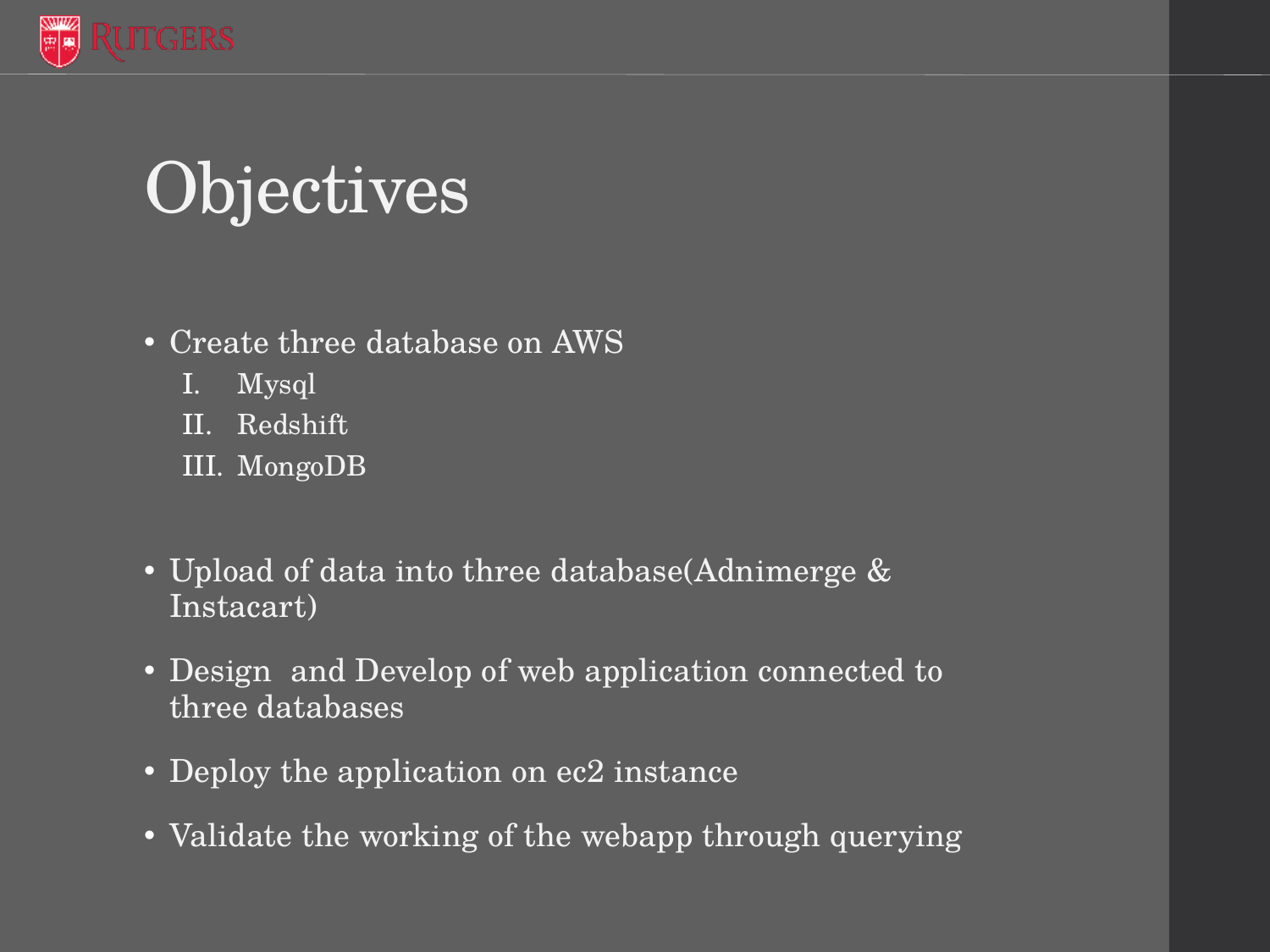

# Objectives
Create three database on AWS
Mysql
Redshift
MongoDB

Upload of data into three database(Adnimerge & Instacart)
Design  and Develop of web application connected to three databases
Deploy the application on ec2 instance
Validate the working of the webapp through querying